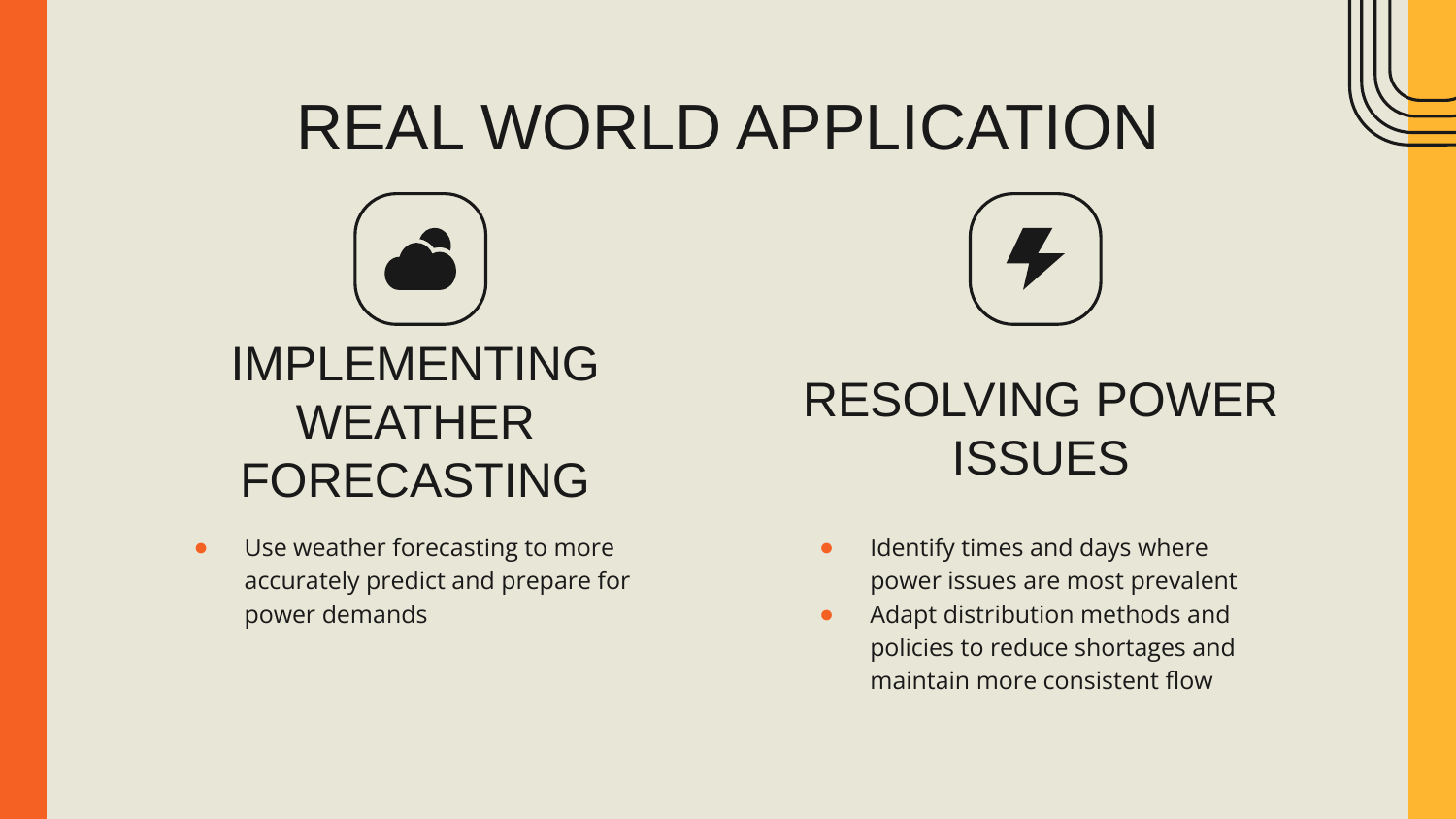

# REAL WORLD APPLICATION

IMPLEMENTING WEATHER FORECASTING
RESOLVING POWER ISSUES
Use weather forecasting to more accurately predict and prepare for power demands
Identify times and days where power issues are most prevalent
Adapt distribution methods and policies to reduce shortages and maintain more consistent flow